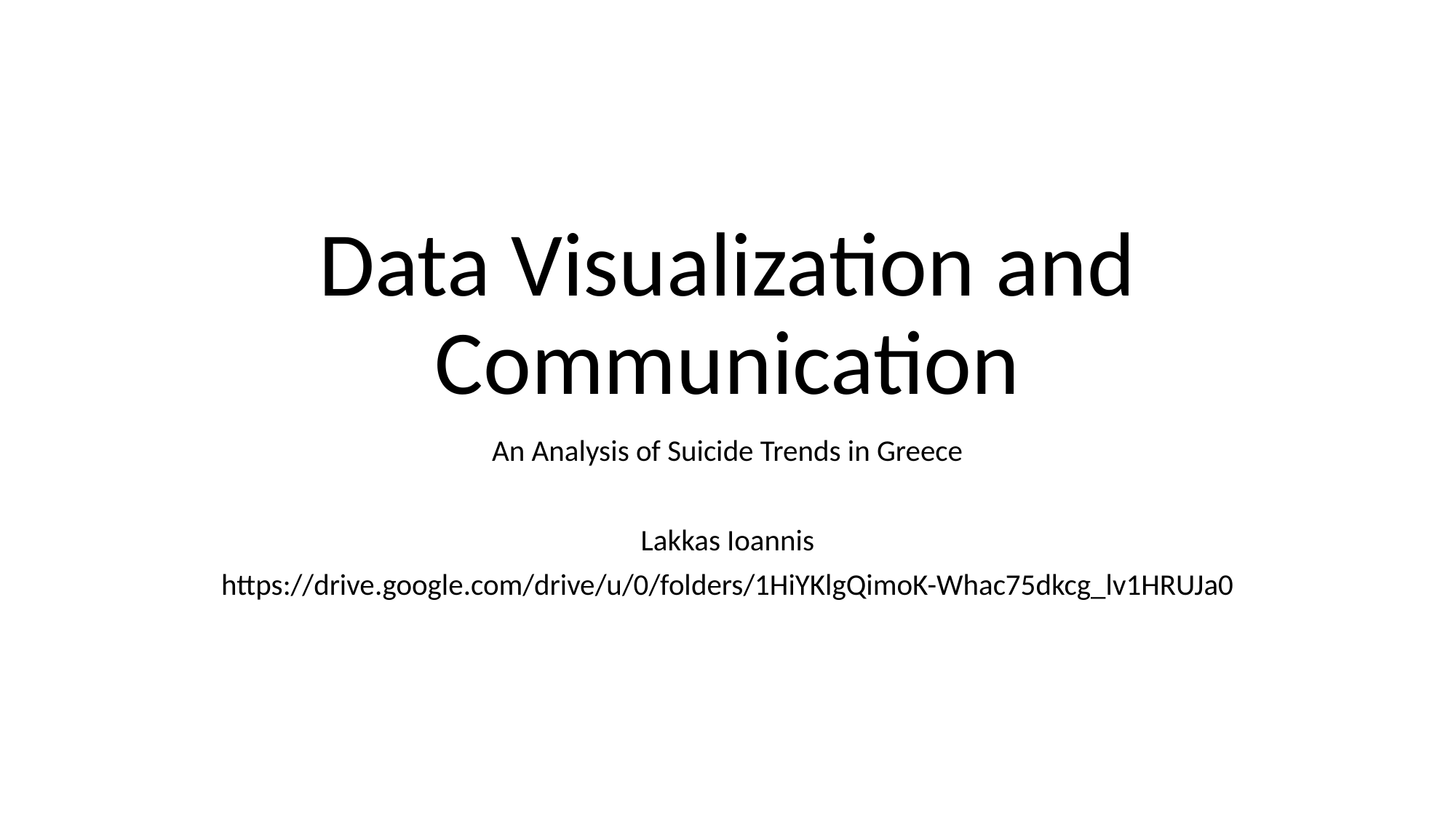

# Data Visualization and Communication
An Analysis of Suicide Trends in Greece

Lakkas Ioannis
https://drive.google.com/drive/u/0/folders/1HiYKlgQimoK-Whac75dkcg_lv1HRUJa0